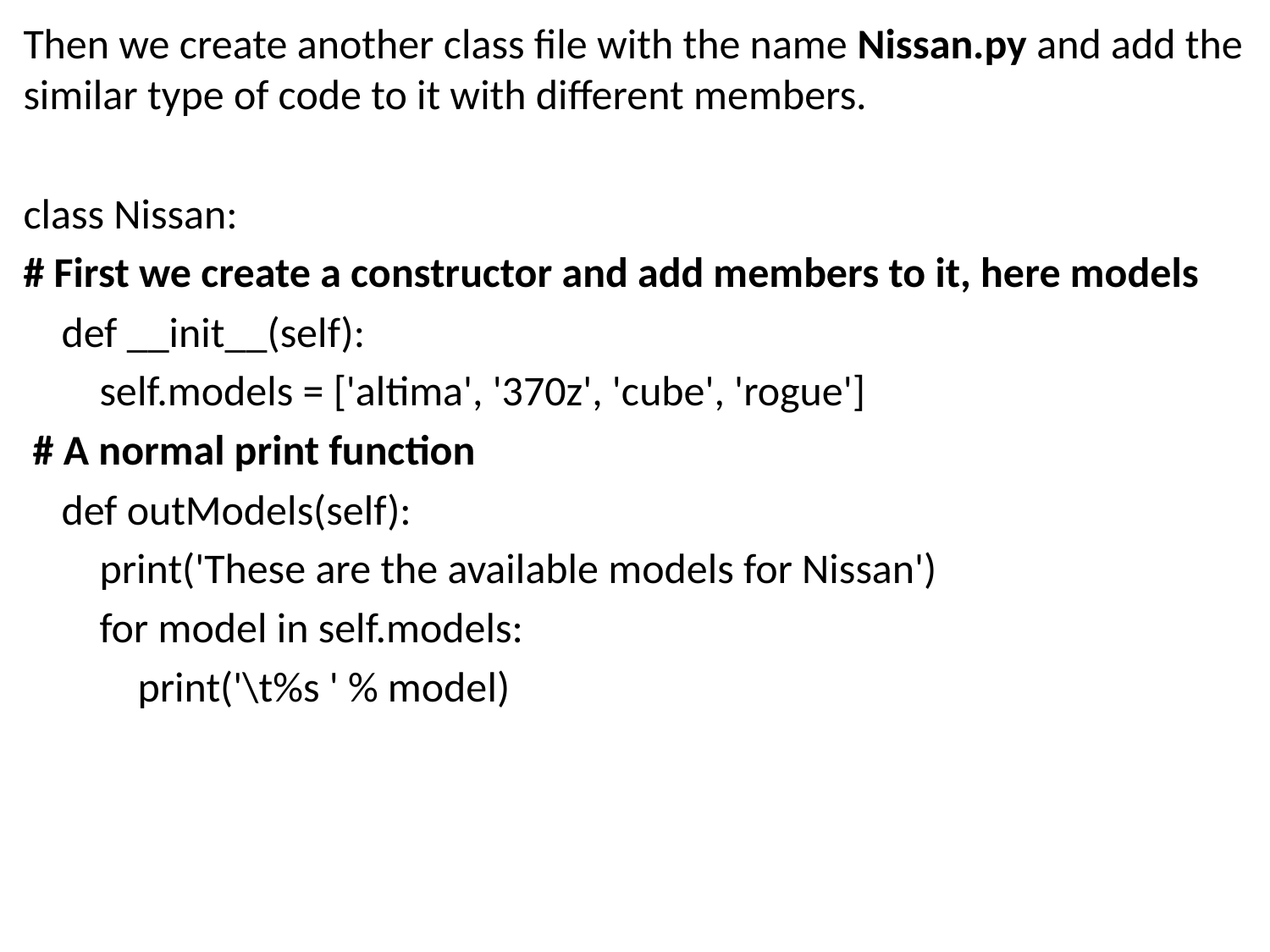

Then we create another class file with the name Nissan.py and add the similar type of code to it with different members.

class Nissan:
# First we create a constructor and add members to it, here models
    def __init__(self):
        self.models = ['altima', '370z', 'cube', 'rogue']
 # A normal print function
    def outModels(self):
        print('These are the available models for Nissan')
        for model in self.models:
            print('\t%s ' % model)